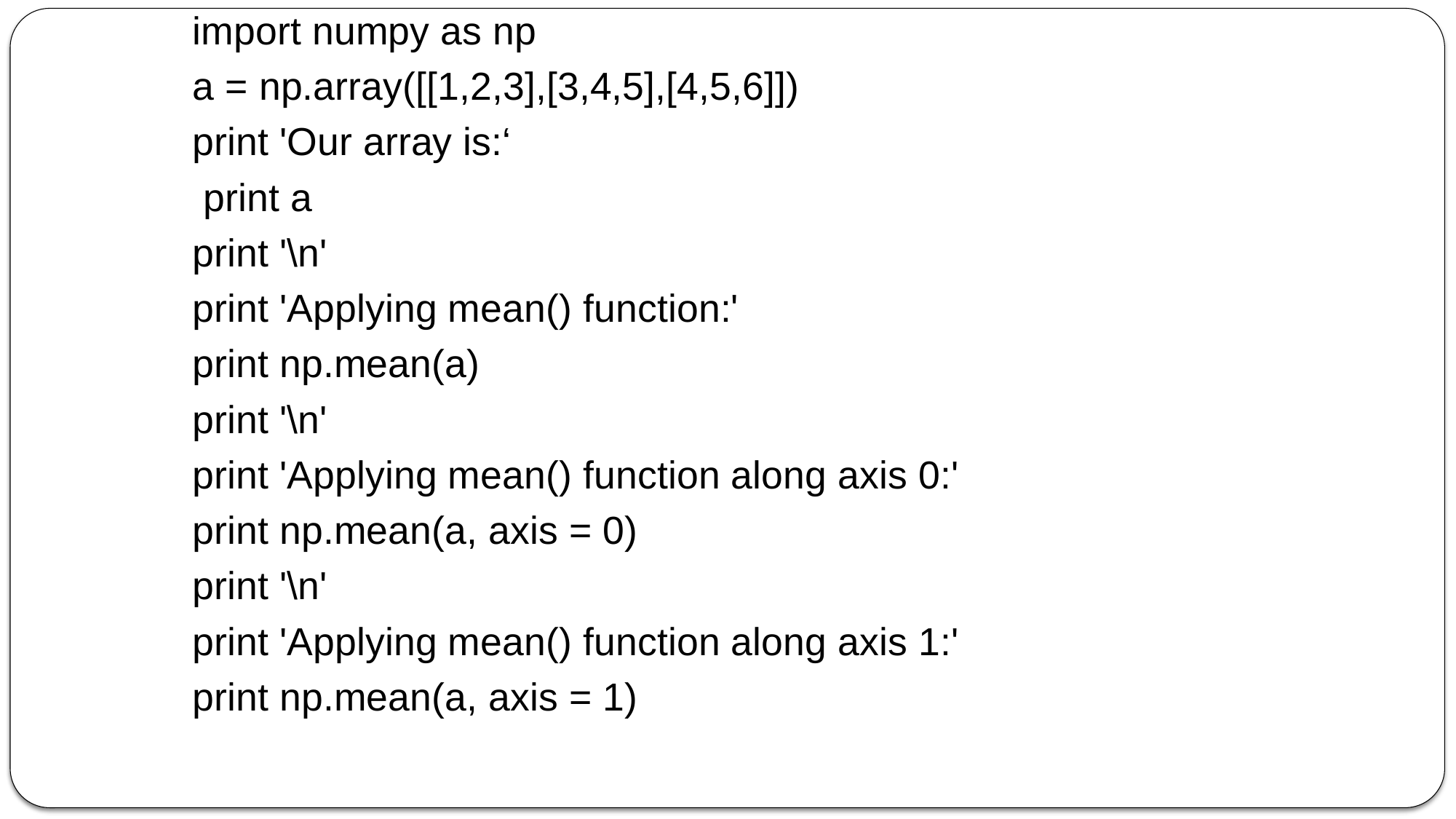

import numpy as np
a = np.array([[1,2,3],[3,4,5],[4,5,6]])
print 'Our array is:‘
 print a
print '\n'
print 'Applying mean() function:'
print np.mean(a)
print '\n'
print 'Applying mean() function along axis 0:'
print np.mean(a, axis = 0)
print '\n'
print 'Applying mean() function along axis 1:'
print np.mean(a, axis = 1)